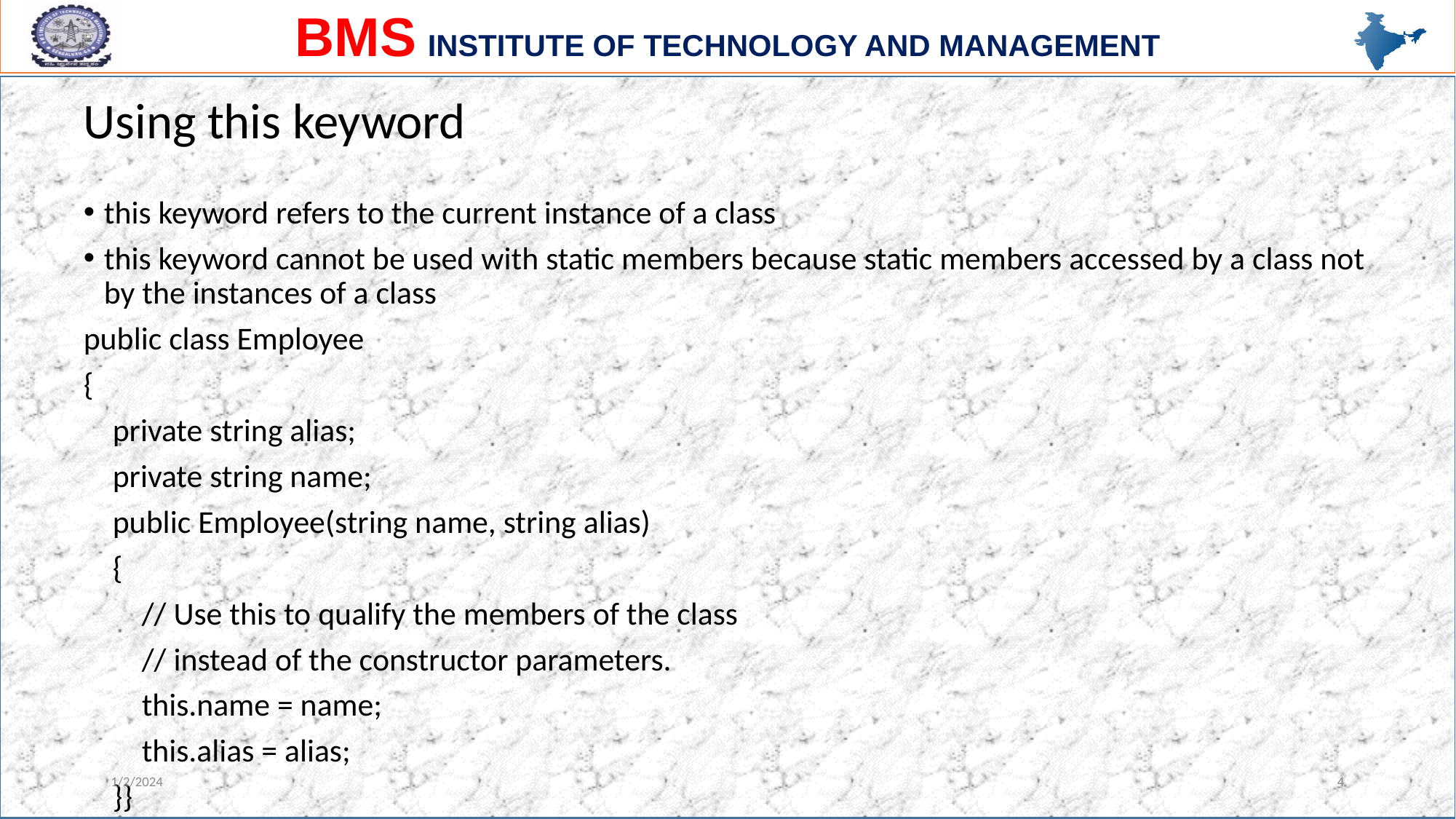

# Using this keyword
this keyword refers to the current instance of a class
this keyword cannot be used with static members because static members accessed by a class not by the instances of a class
public class Employee
{
    private string alias;
    private string name;
    public Employee(string name, string alias)
    {
        // Use this to qualify the members of the class
        // instead of the constructor parameters.
        this.name = name;
        this.alias = alias;
    }}
1/2/2024
4